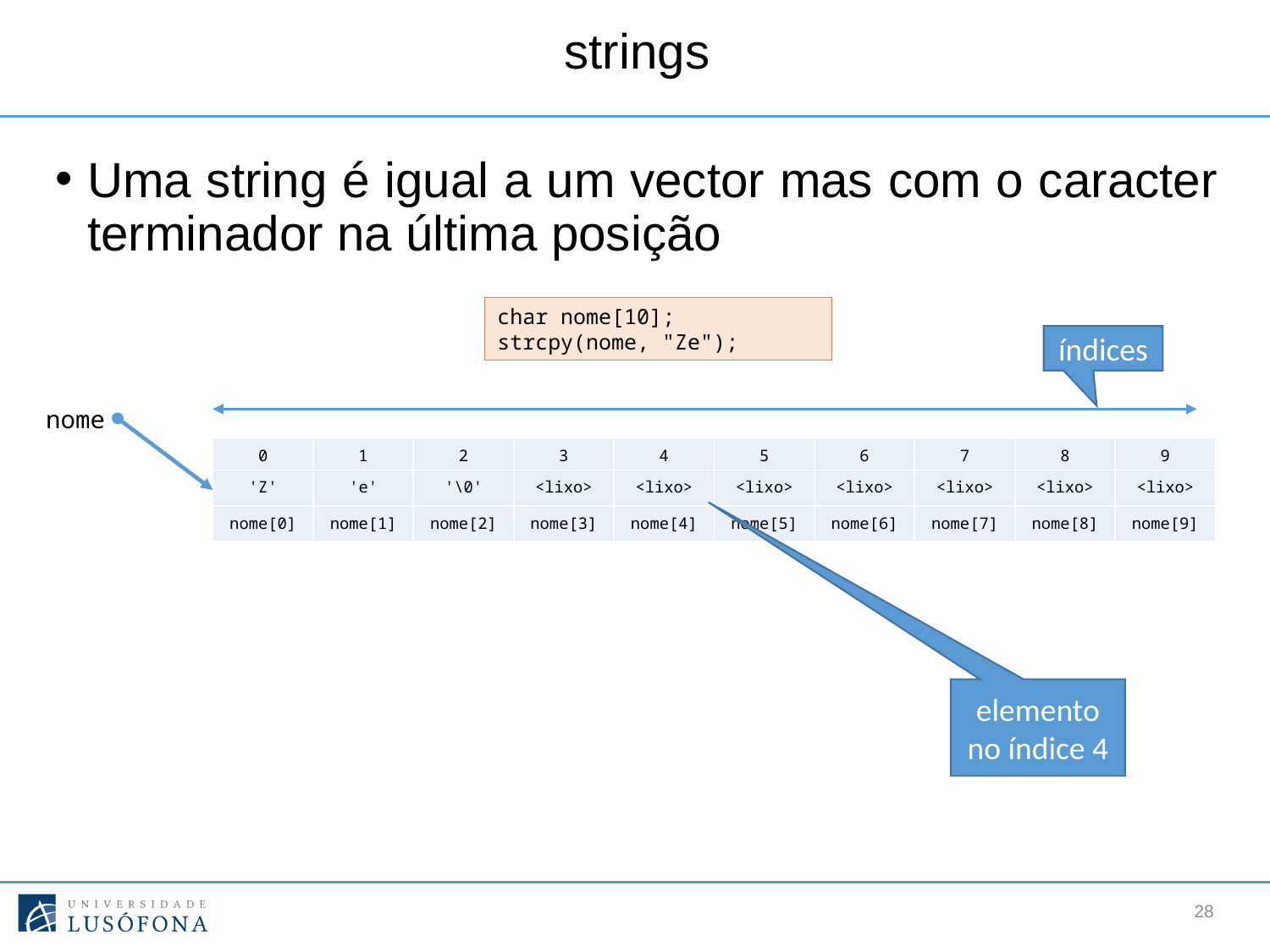

# strings
Uma string é igual a um vector mas com o caracter terminador na última posição
char nome[10];
strcpy(nome, "Ze");
índices
nome
| 0 | 1 | 2 | 3 | 4 | 5 | 6 | 7 | 8 | 9 |
| --- | --- | --- | --- | --- | --- | --- | --- | --- | --- |
| 'Z' | 'e' | '\0' | <lixo> | <lixo> | <lixo> | <lixo> | <lixo> | <lixo> | <lixo> |
| nome[0] | nome[1] | nome[2] | nome[3] | nome[4] | nome[5] | nome[6] | nome[7] | nome[8] | nome[9] |
elemento no índice 4
28